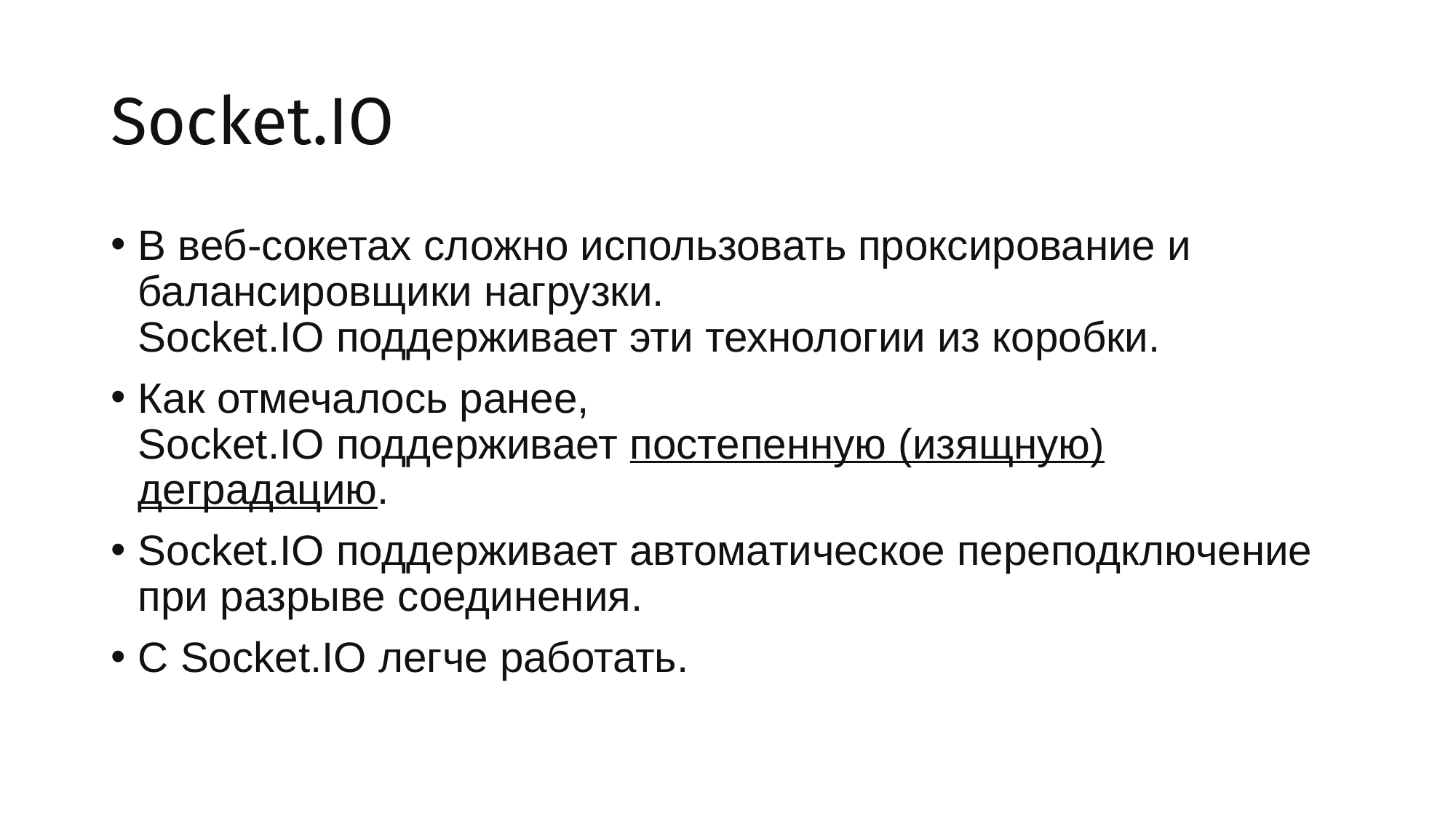

# Socket.IO
В веб-сокетах сложно использовать проксирование и балансировщики нагрузки.
Socket.IO поддерживает эти технологии из коробки.
Как отмечалось ранее,
Socket.IO поддерживает постепенную (изящную) деградацию.
Socket.IO поддерживает автоматическое переподключение при разрыве соединения.
С Socket.IO легче работать.